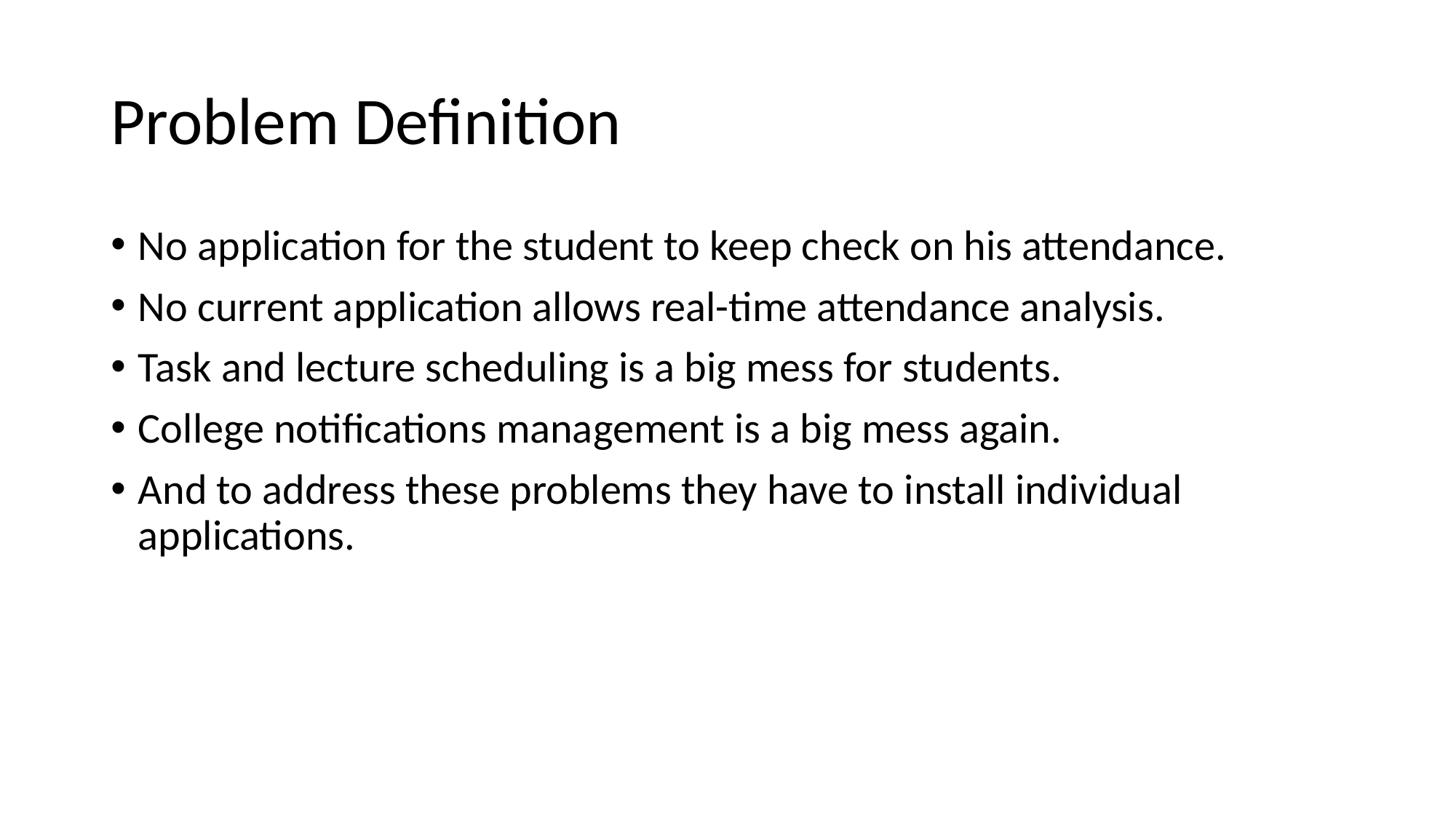

# Problem Definition
No application for the student to keep check on his attendance.
No current application allows real-time attendance analysis.
Task and lecture scheduling is a big mess for students.
College notifications management is a big mess again.
And to address these problems they have to install individual applications.